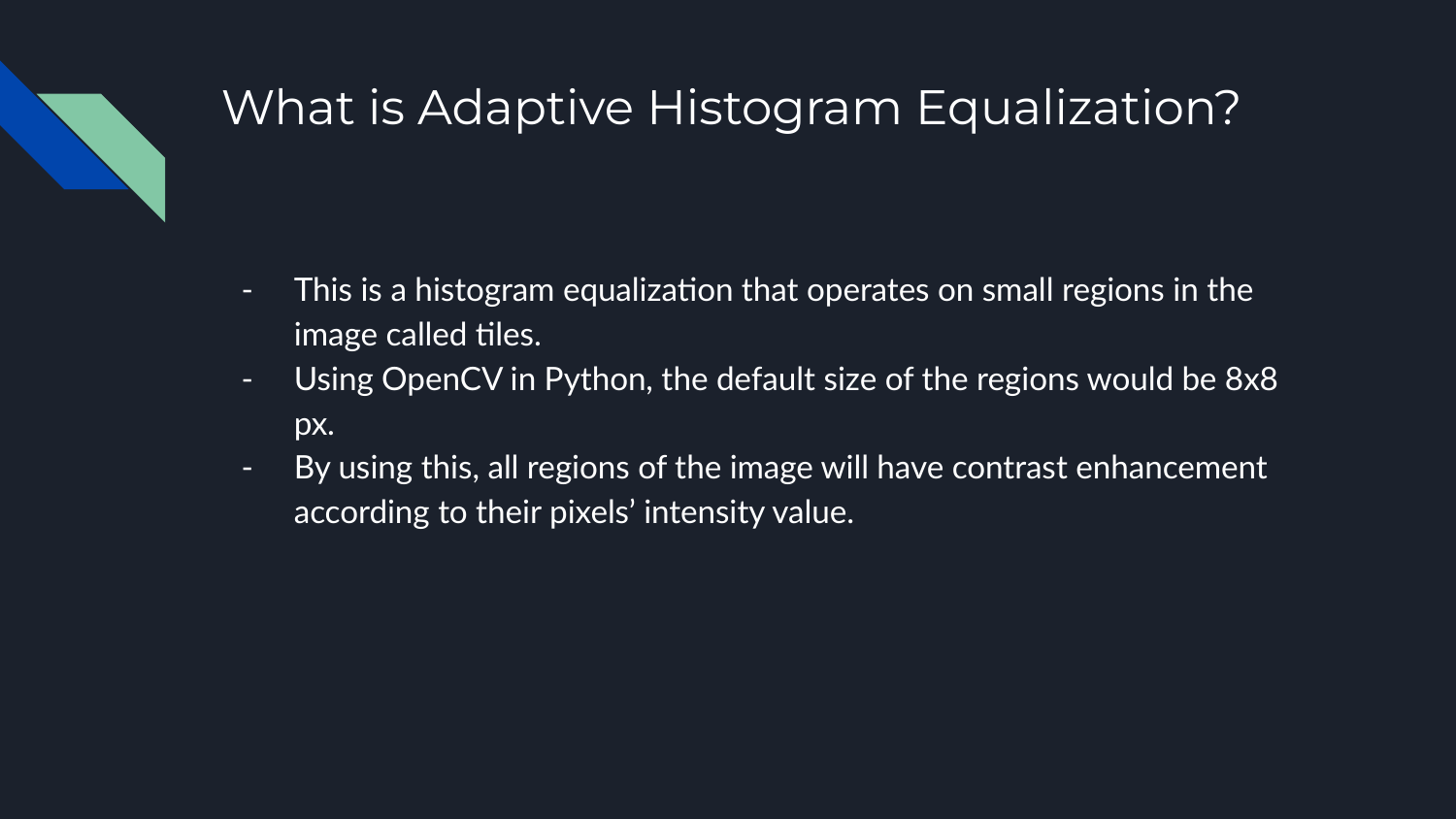

# What is Adaptive Histogram Equalization?
This is a histogram equalization that operates on small regions in the image called tiles.
Using OpenCV in Python, the default size of the regions would be 8x8 px.
By using this, all regions of the image will have contrast enhancement according to their pixels’ intensity value.